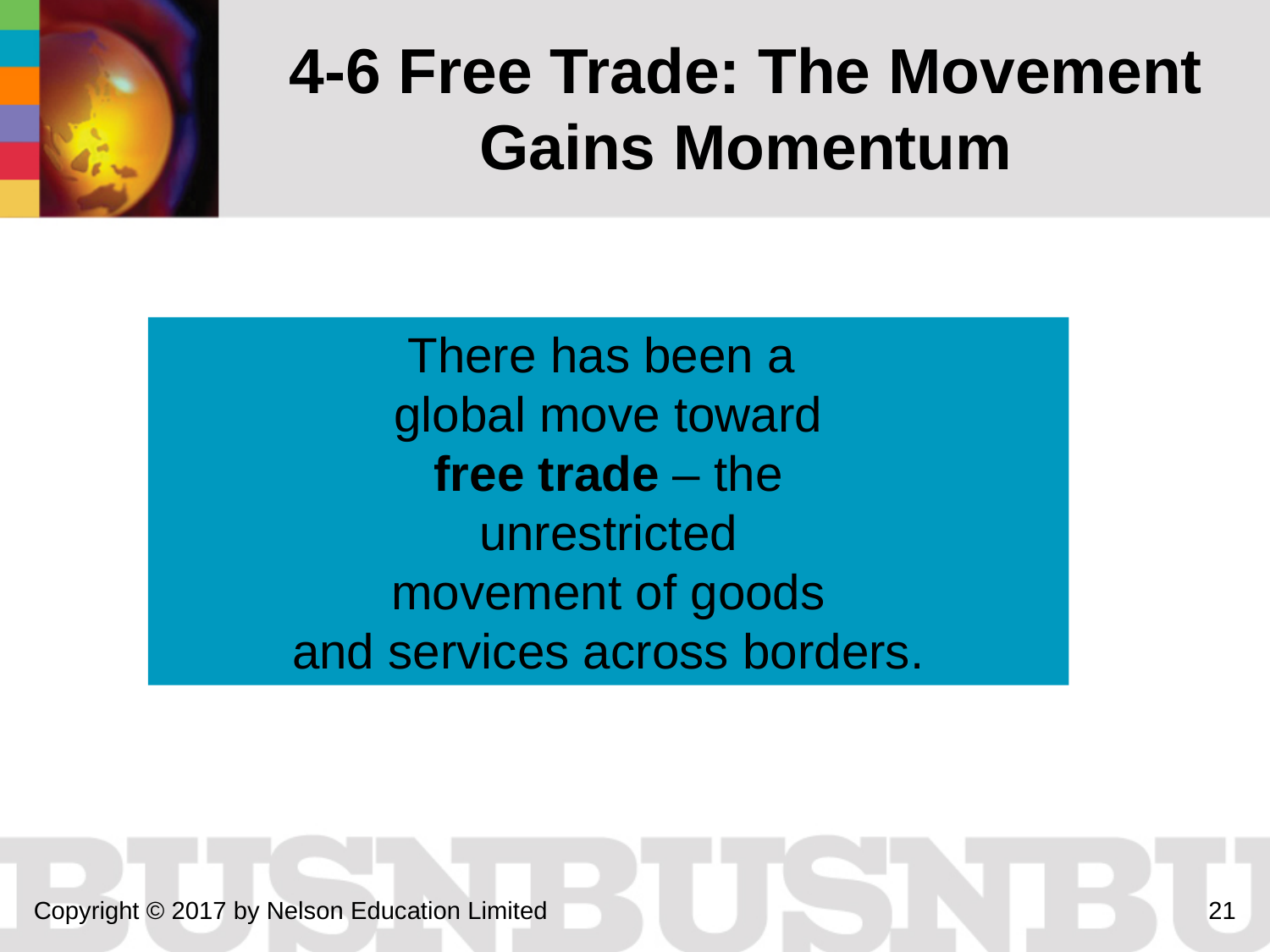

# 4-6 Free Trade: The Movement Gains Momentum

There has been a global move toward free trade – the unrestricted movement of good and services across borders.

There has been a
global move toward
 free trade – the
unrestricted
 movement of goods
and services across borders.
Copyright © 2017 by Nelson Education Limited
21